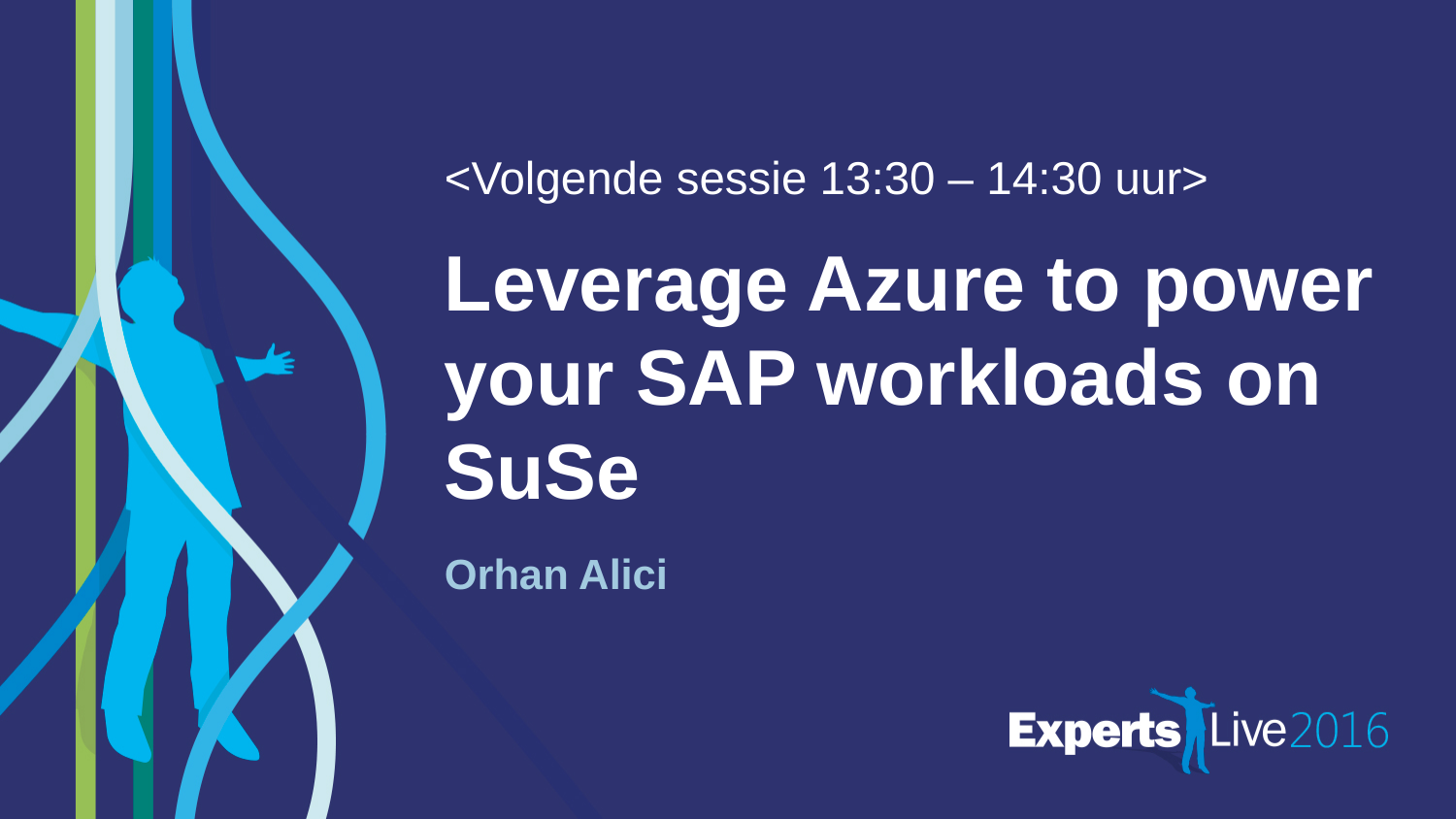

<Volgende sessie 13:30 – 14:30 uur>
Leverage Azure to power your SAP workloads on SuSe
Orhan Alici